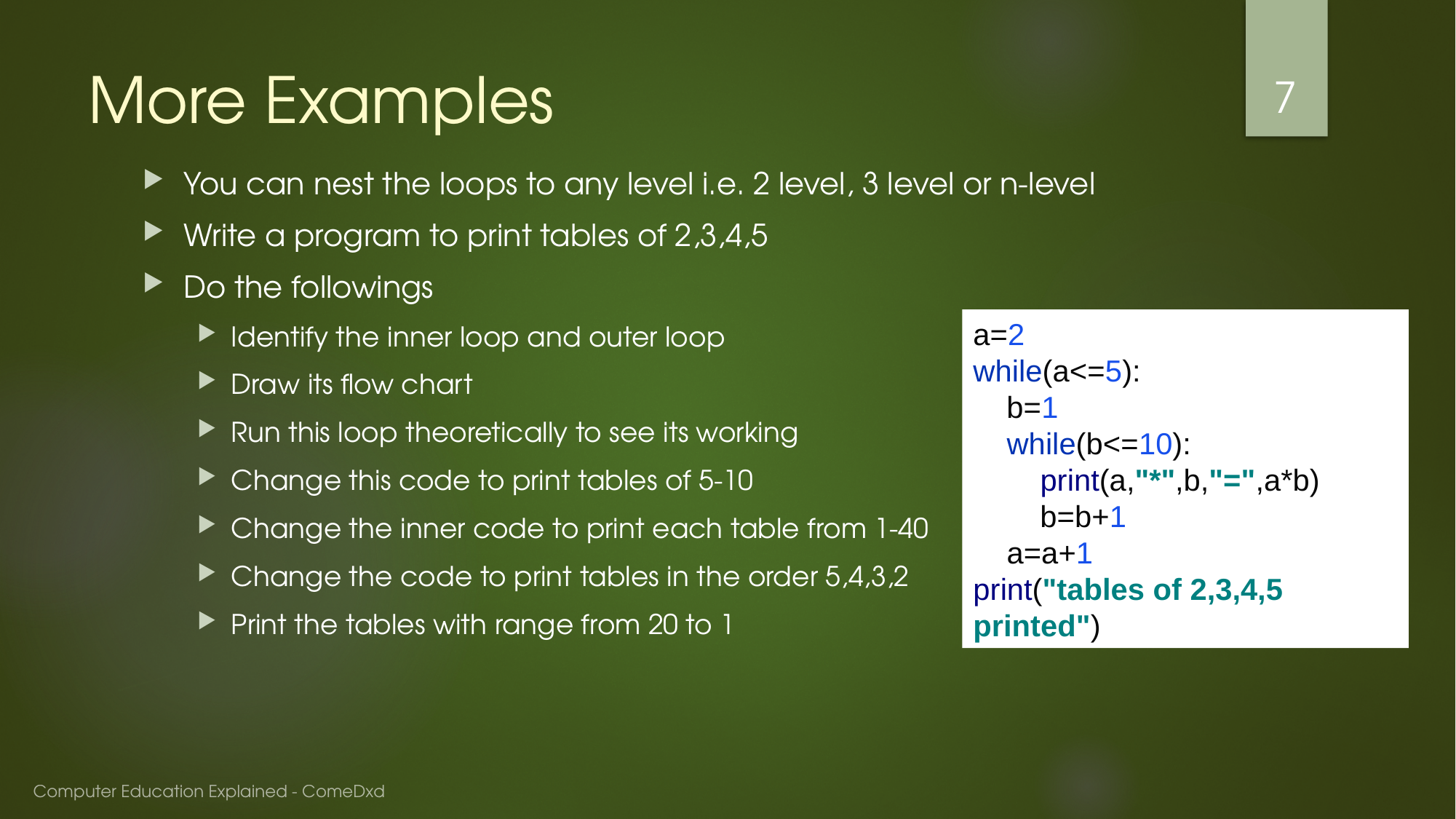

7
# More Examples
You can nest the loops to any level i.e. 2 level, 3 level or n-level
Write a program to print tables of 2,3,4,5
Do the followings
Identify the inner loop and outer loop
Draw its flow chart
Run this loop theoretically to see its working
Change this code to print tables of 5-10
Change the inner code to print each table from 1-40
Change the code to print tables in the order 5,4,3,2
Print the tables with range from 20 to 1
a=2
while(a<=5):
    b=1
    while(b<=10):
        print(a,"*",b,"=",a*b)
        b=b+1
    a=a+1
print("tables of 2,3,4,5 printed")
Computer Education Explained - ComeDxd